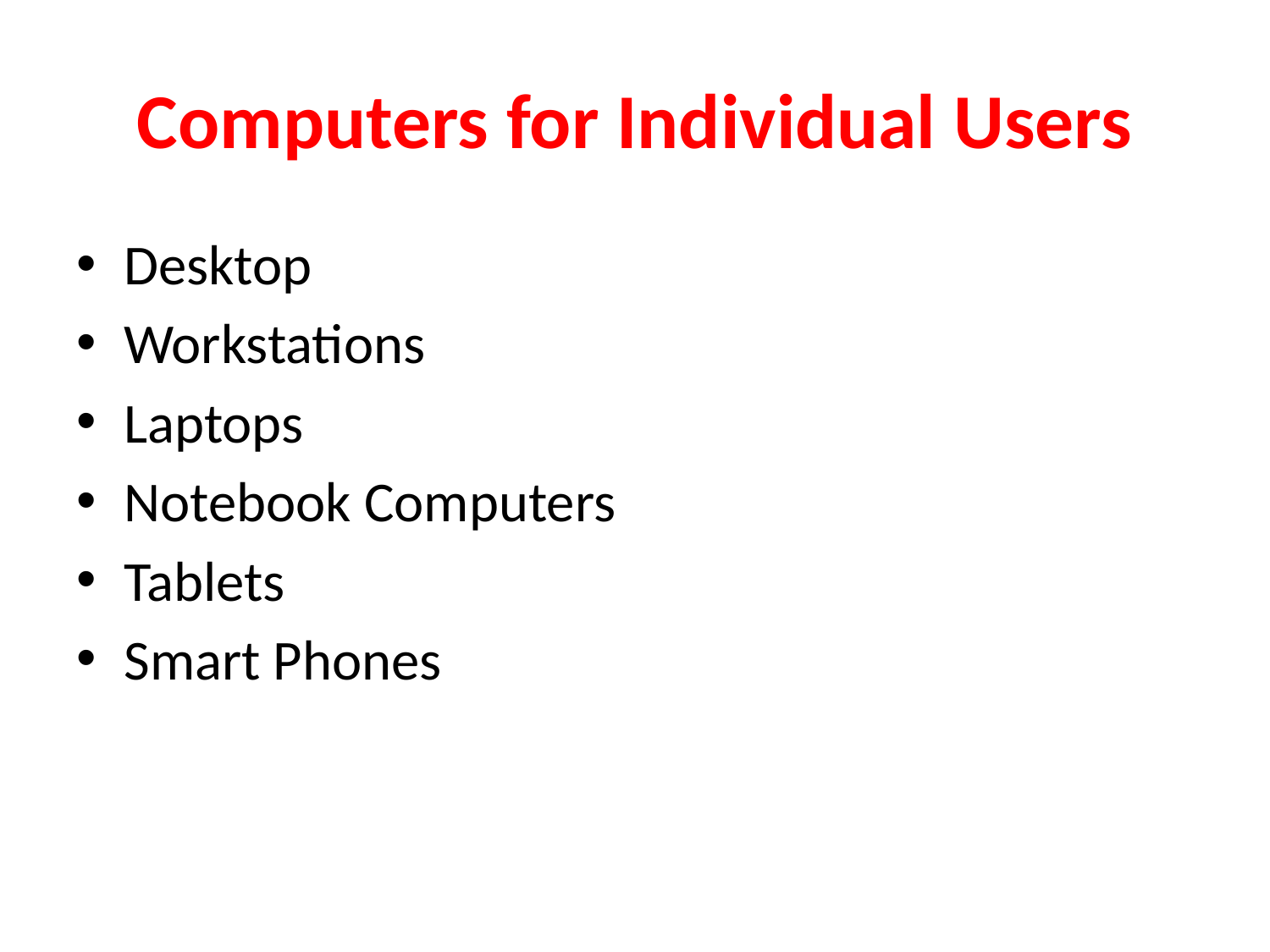

# Computers for Individual Users
Desktop
Workstations
Laptops
Notebook Computers
Tablets
Smart Phones